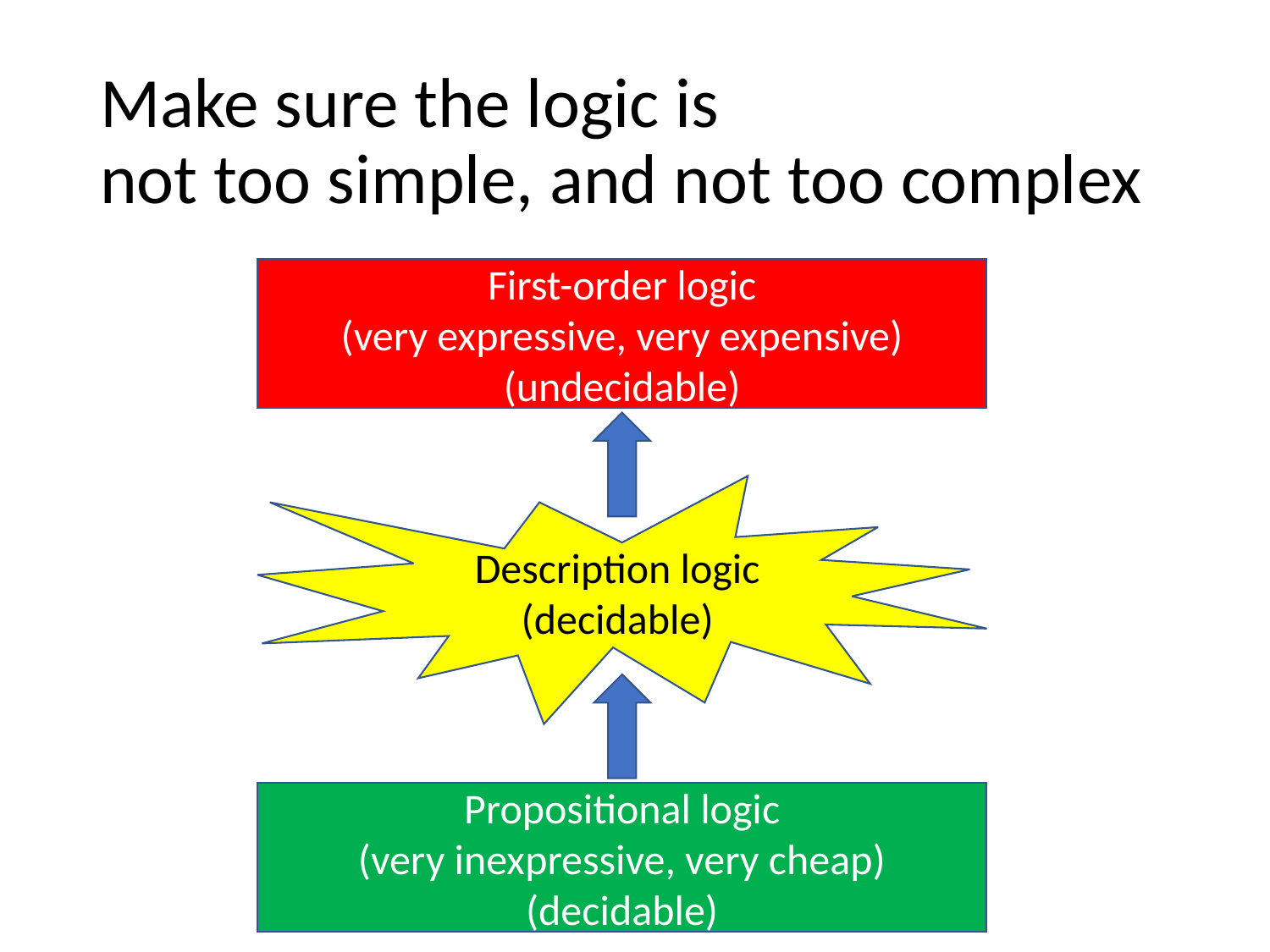

# Make sure the logic is not too simple, and not too complex
First-order logic
(very expressive, very expensive)
(undecidable)

Description logic
(decidable)

Propositional logic
(very inexpressive, very cheap)
(decidable)